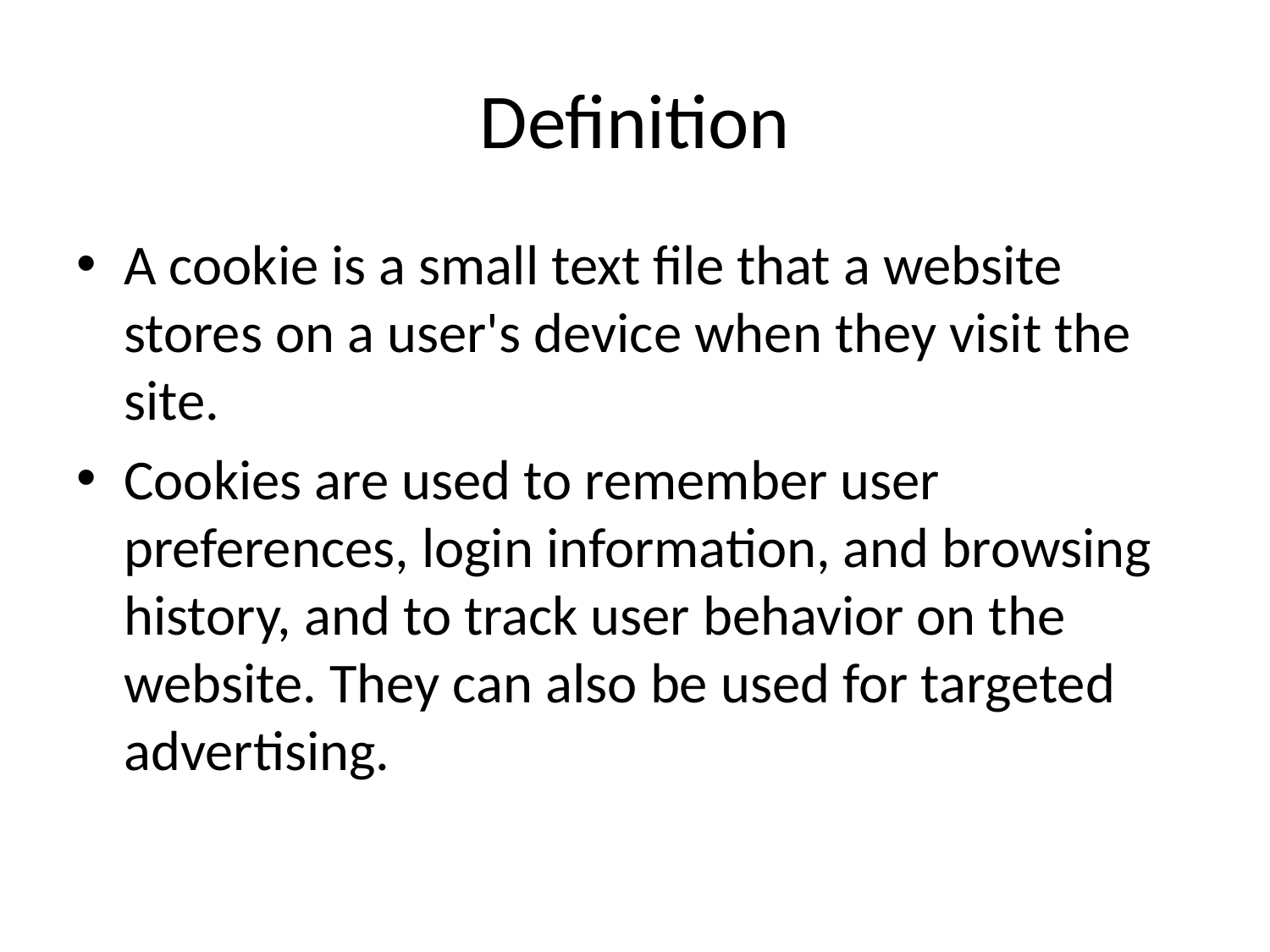

# Definition
A cookie is a small text file that a website stores on a user's device when they visit the site.
Cookies are used to remember user preferences, login information, and browsing history, and to track user behavior on the website. They can also be used for targeted advertising.